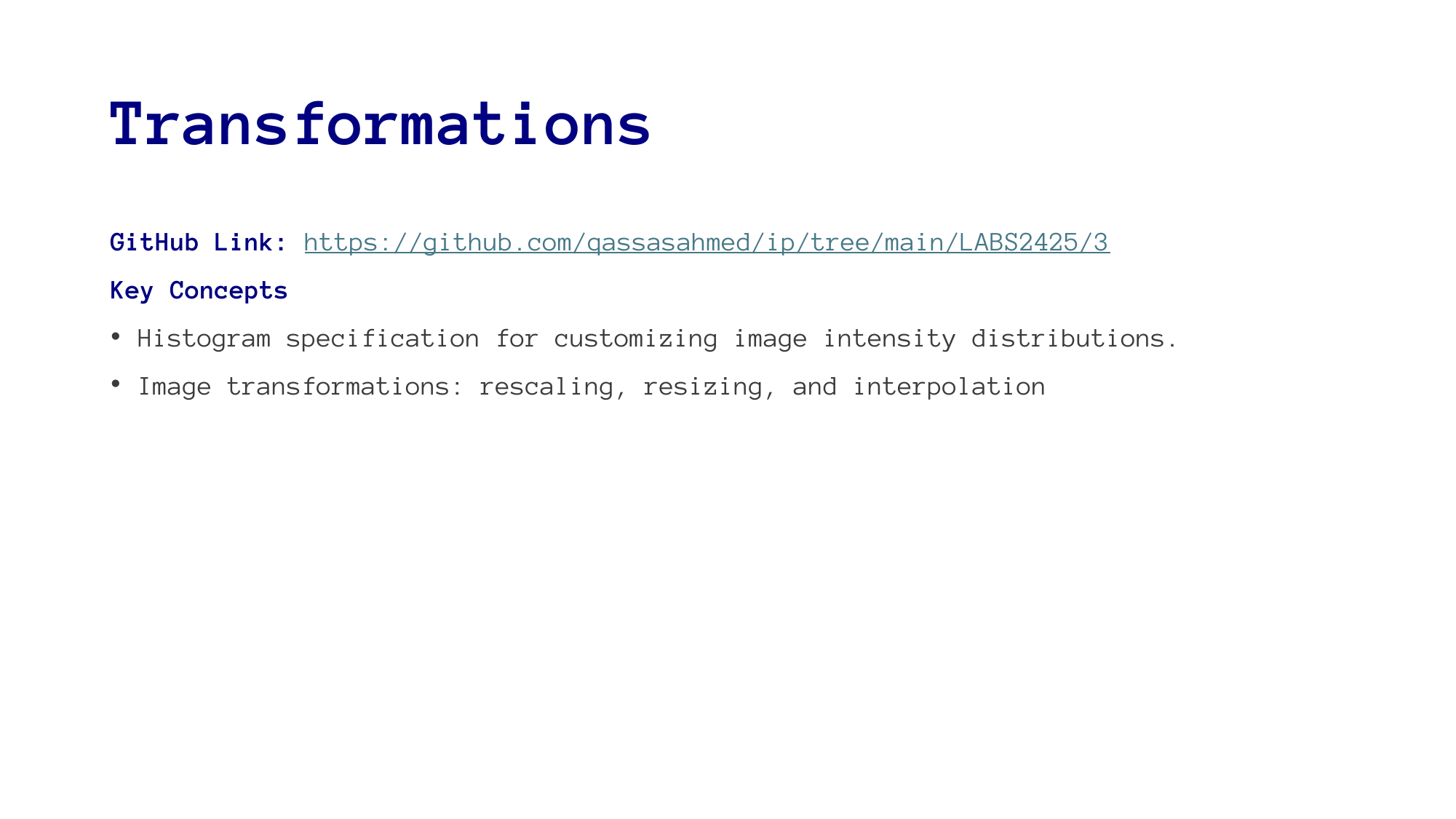

# Transformations
GitHub Link: https://github.com/qassasahmed/ip/tree/main/LABS2425/3
Key Concepts
Histogram specification for customizing image intensity distributions.
Image transformations: rescaling, resizing, and interpolation